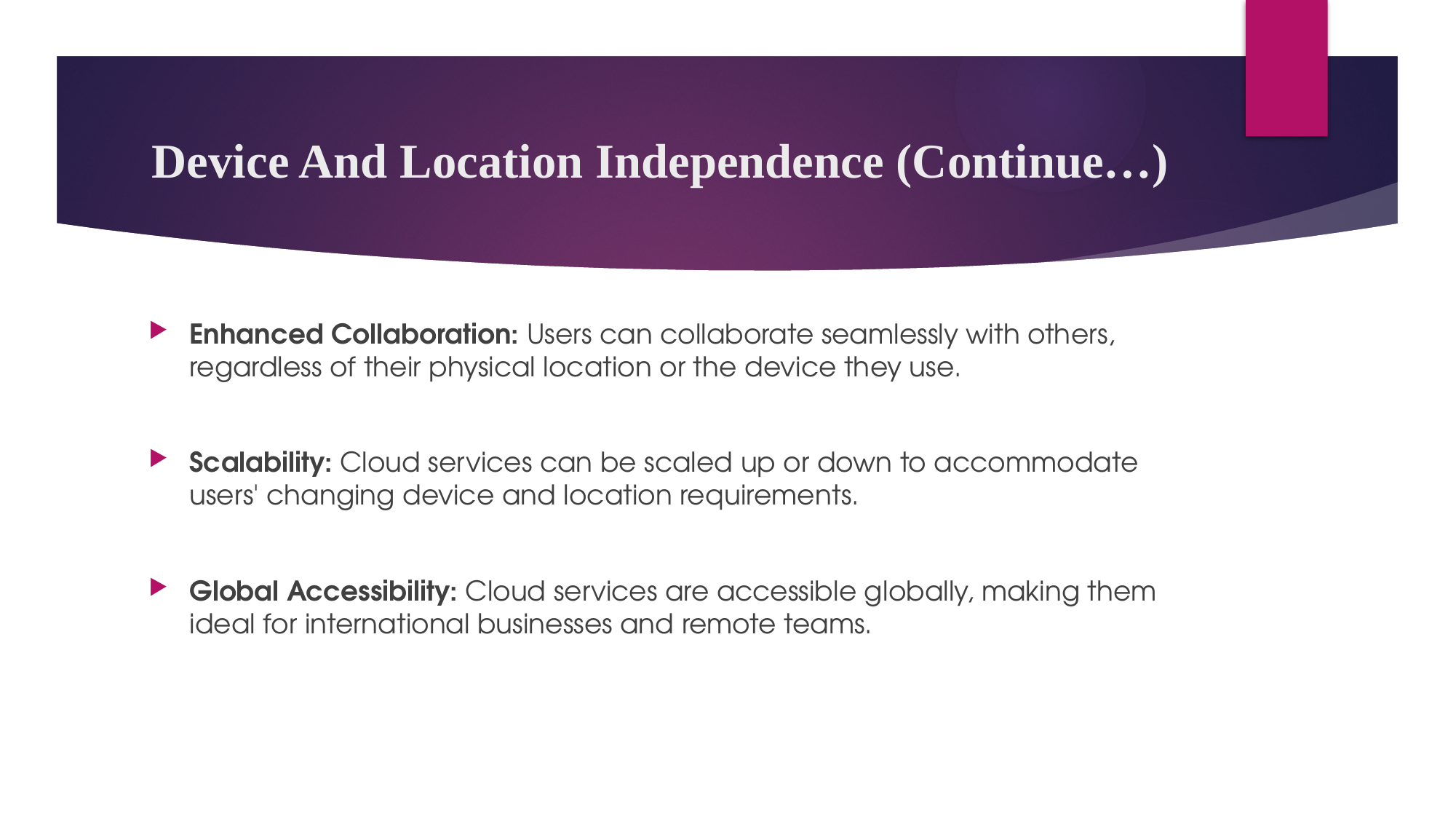

# Device And Location Independence (Continue…)
Enhanced Collaboration: Users can collaborate seamlessly with others, regardless of their physical location or the device they use.

Scalability: Cloud services can be scaled up or down to accommodate users' changing device and location requirements.

Global Accessibility: Cloud services are accessible globally, making them ideal for international businesses and remote teams.